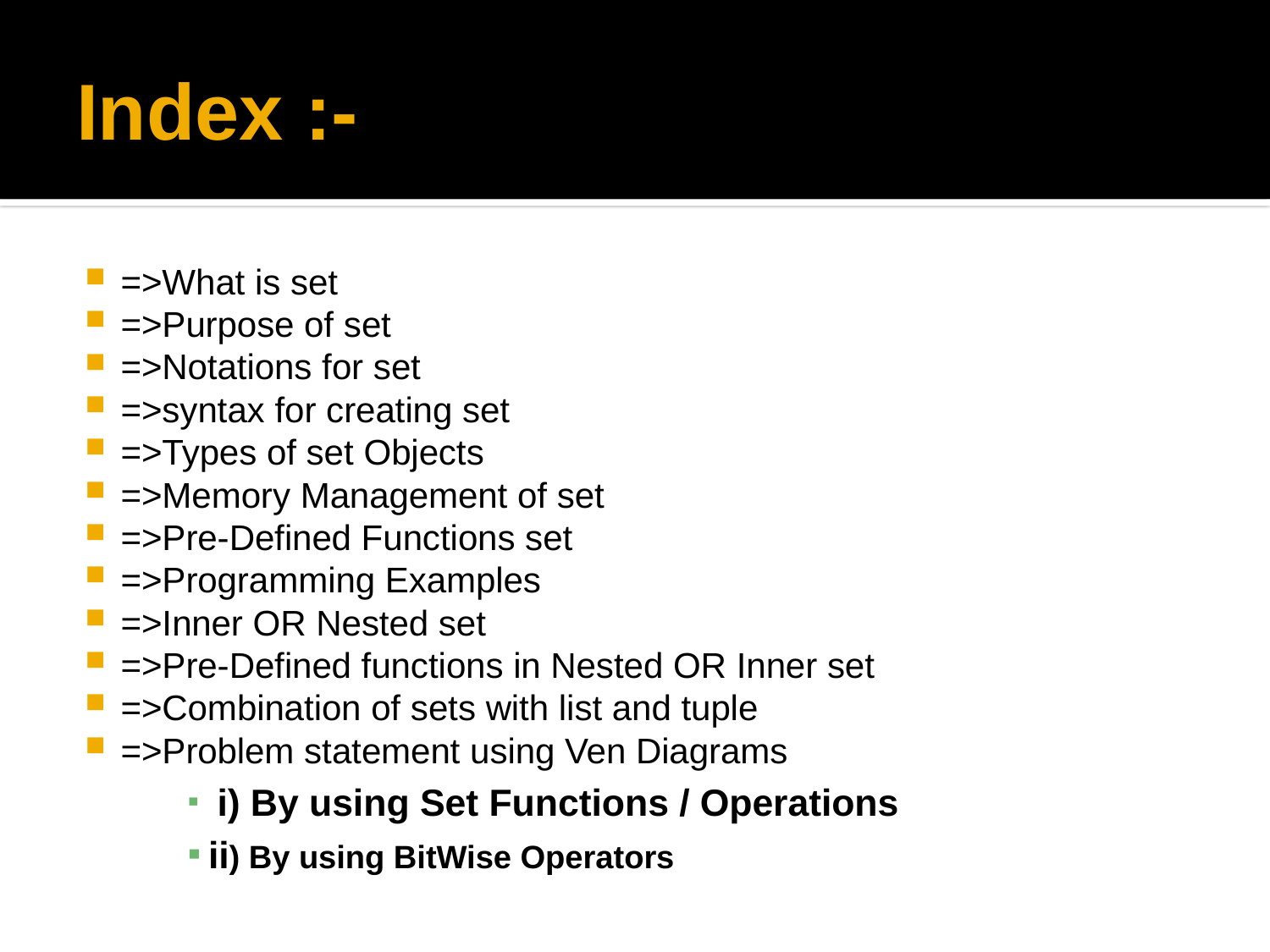

# Index :-
=>What is set
=>Purpose of set
=>Notations for set
=>syntax for creating set
=>Types of set Objects
=>Memory Management of set
=>Pre-Defined Functions set
=>Programming Examples
=>Inner OR Nested set
=>Pre-Defined functions in Nested OR Inner set
=>Combination of sets with list and tuple
=>Problem statement using Ven Diagrams
 i) By using Set Functions / Operations
ii) By using BitWise Operators